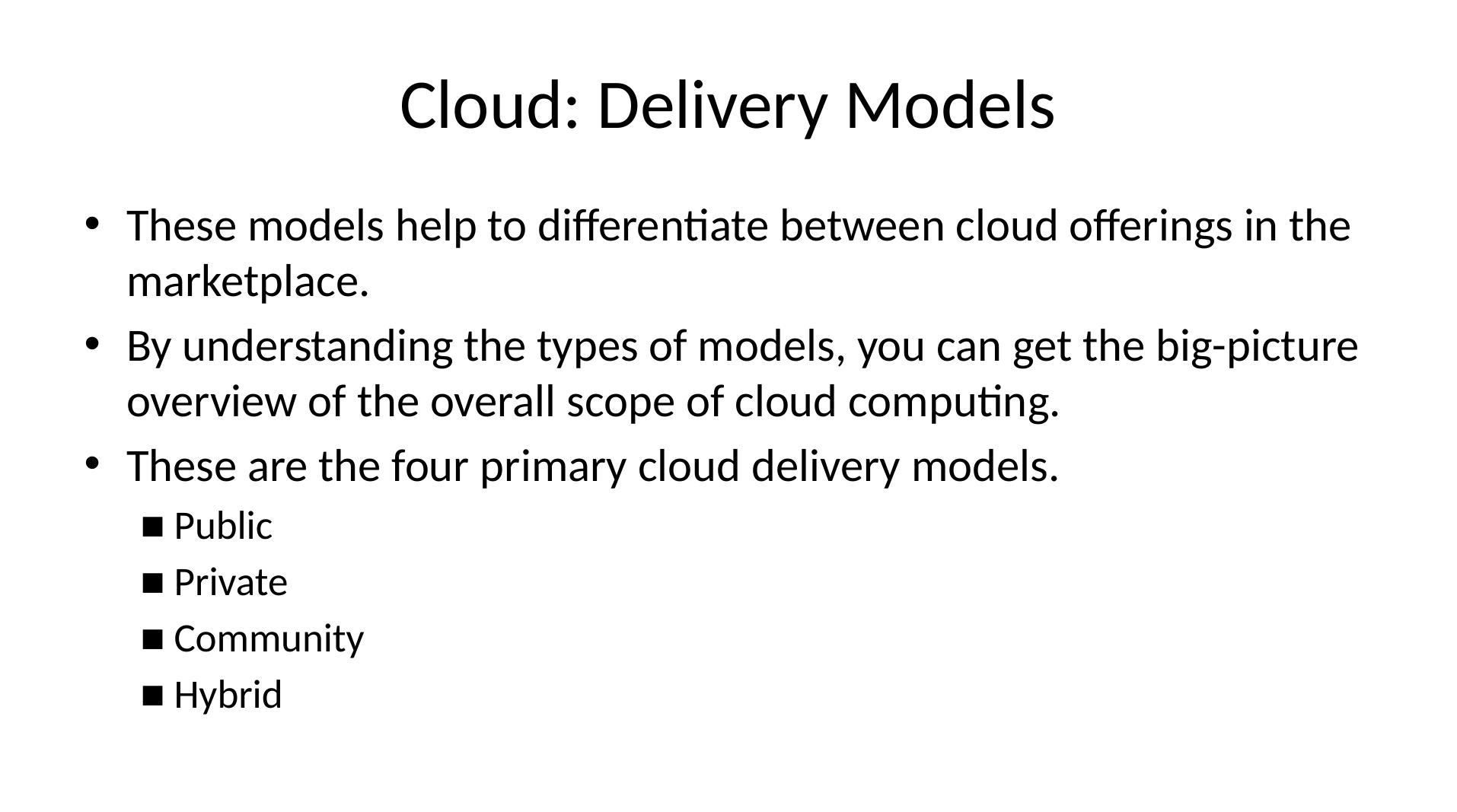

# Cloud: Delivery Models
These models help to differentiate between cloud offerings in the marketplace.
By understanding the types of models, you can get the big-picture overview of the overall scope of cloud computing.
These are the four primary cloud delivery models.
■ Public
■ Private
■ Community
■ Hybrid